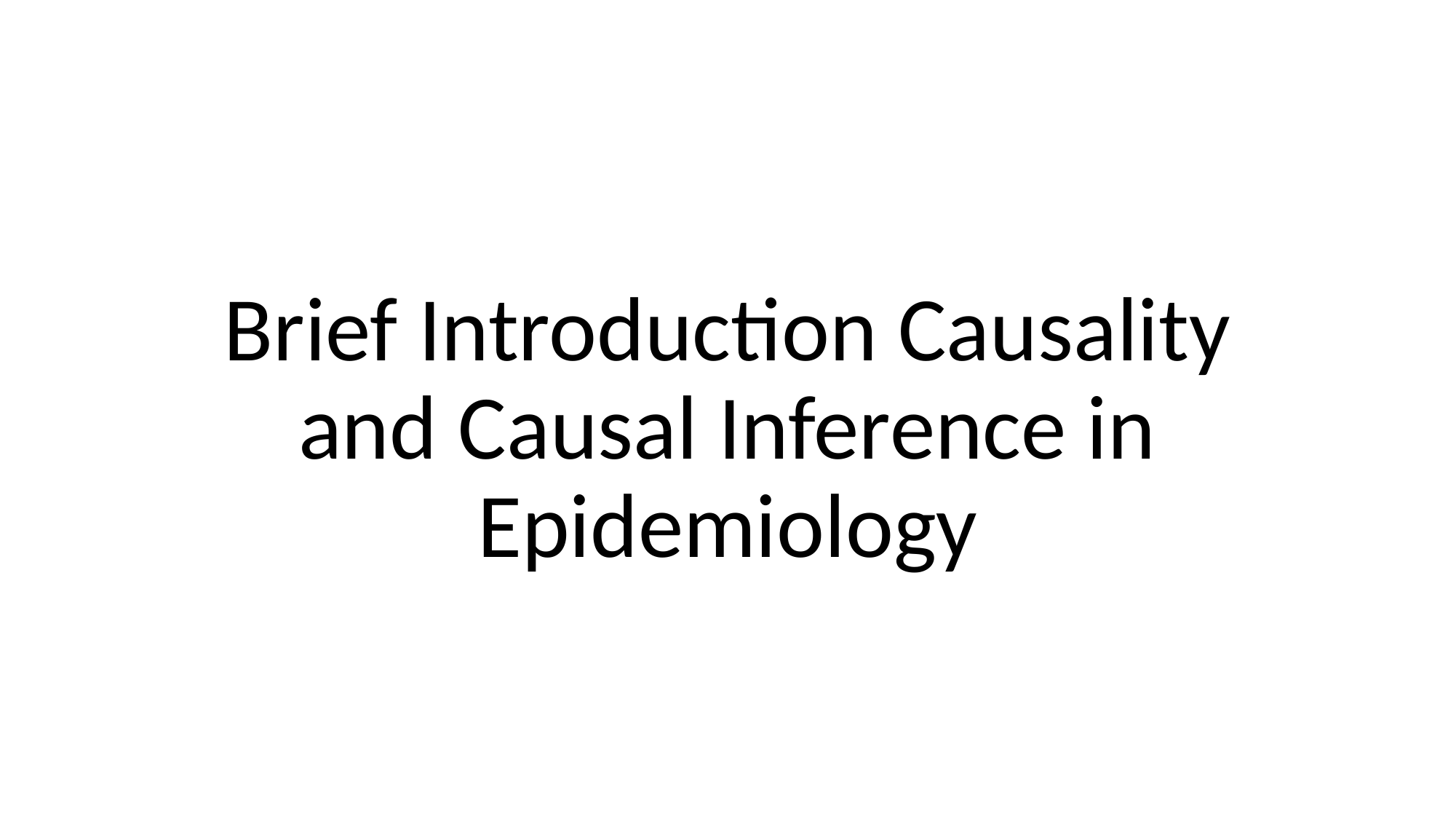

# Brief Introduction Causality and Causal Inference in Epidemiology